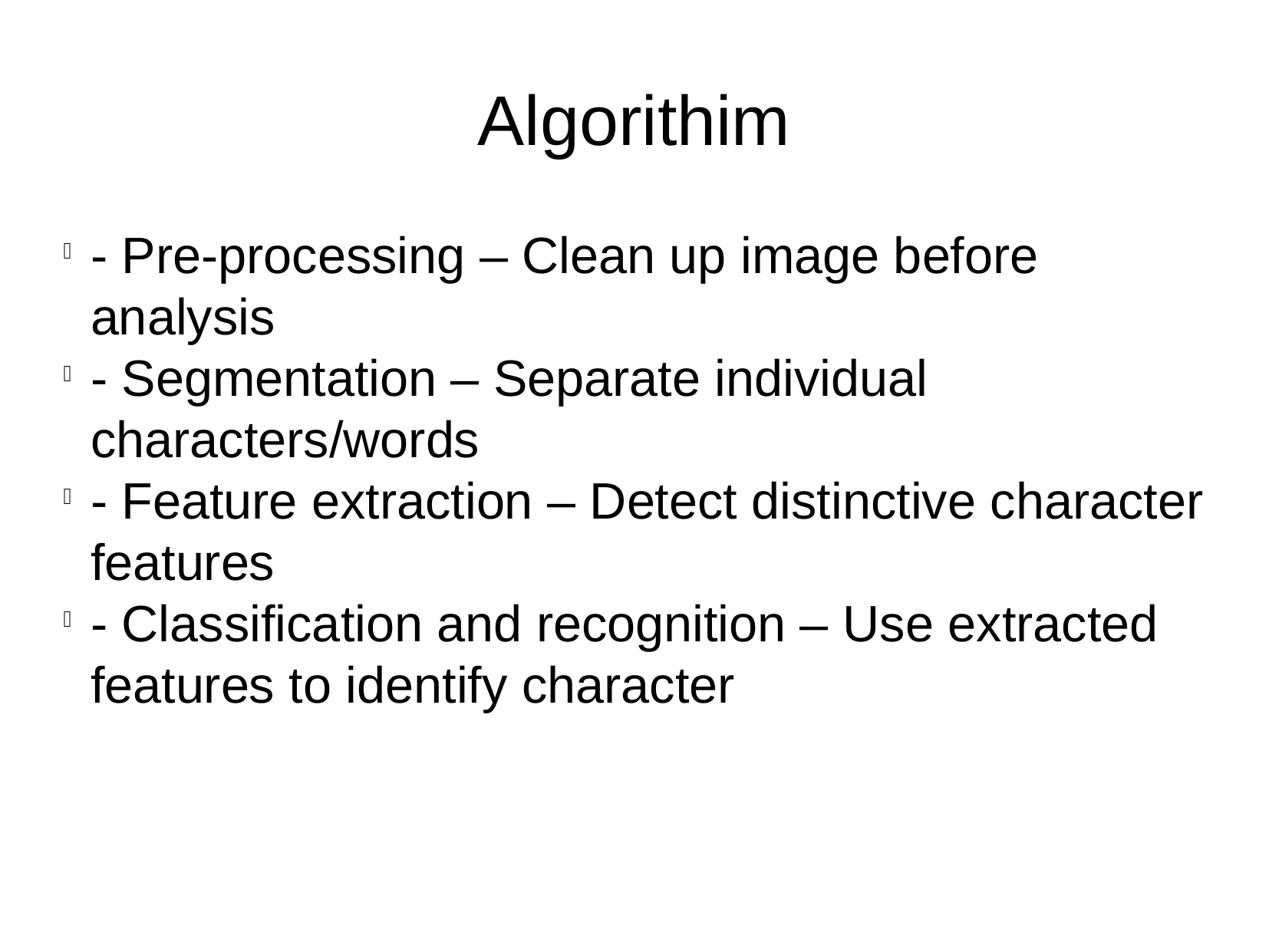

Algorithim
- Pre-processing – Clean up image before analysis
- Segmentation – Separate individual characters/words
- Feature extraction – Detect distinctive character features
- Classification and recognition – Use extracted features to identify character